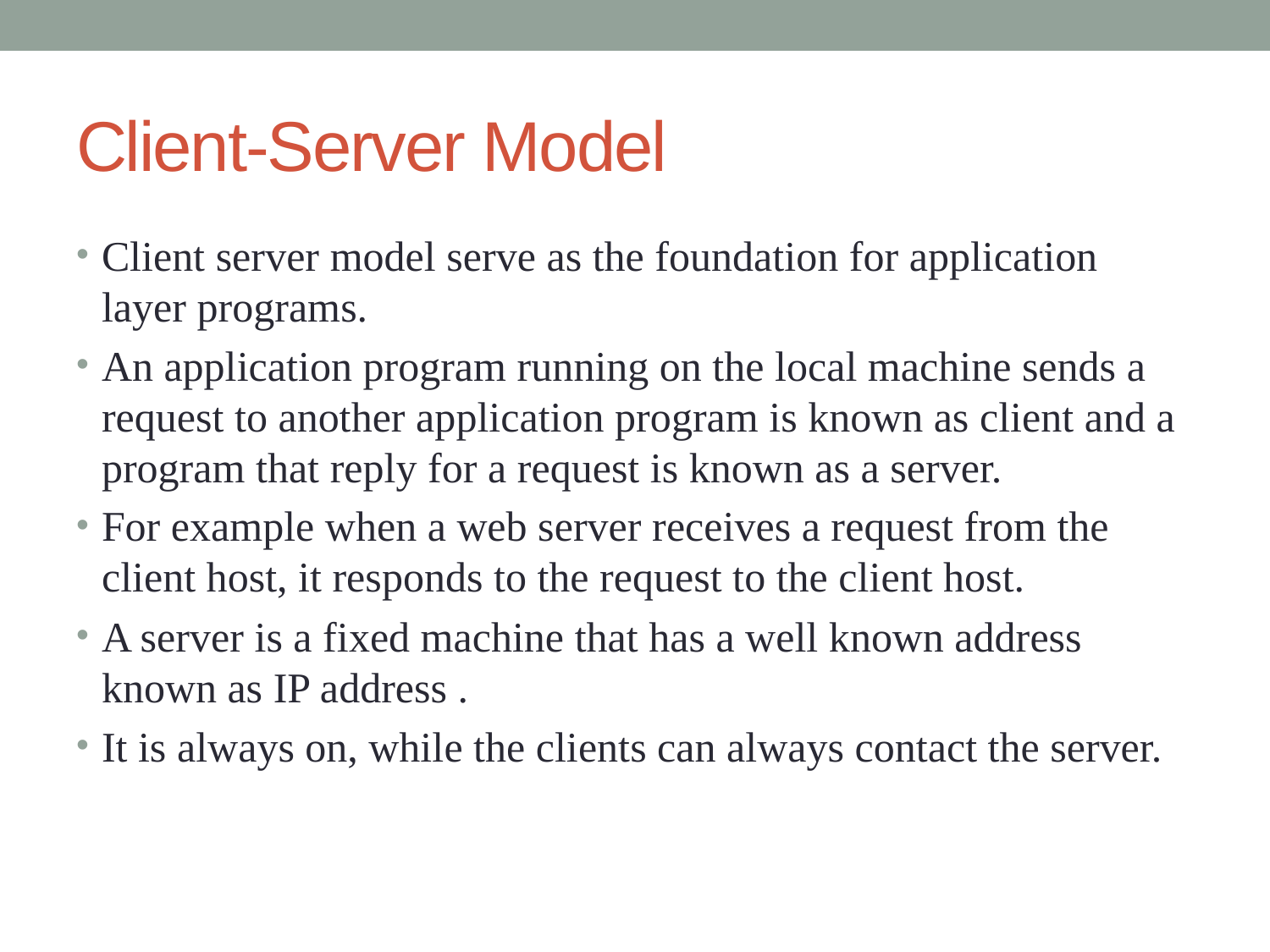

# Client-Server Model
Client server model serve as the foundation for application layer programs.
An application program running on the local machine sends a request to another application program is known as client and a program that reply for a request is known as a server.
For example when a web server receives a request from the client host, it responds to the request to the client host.
A server is a fixed machine that has a well known address known as IP address .
It is always on, while the clients can always contact the server.